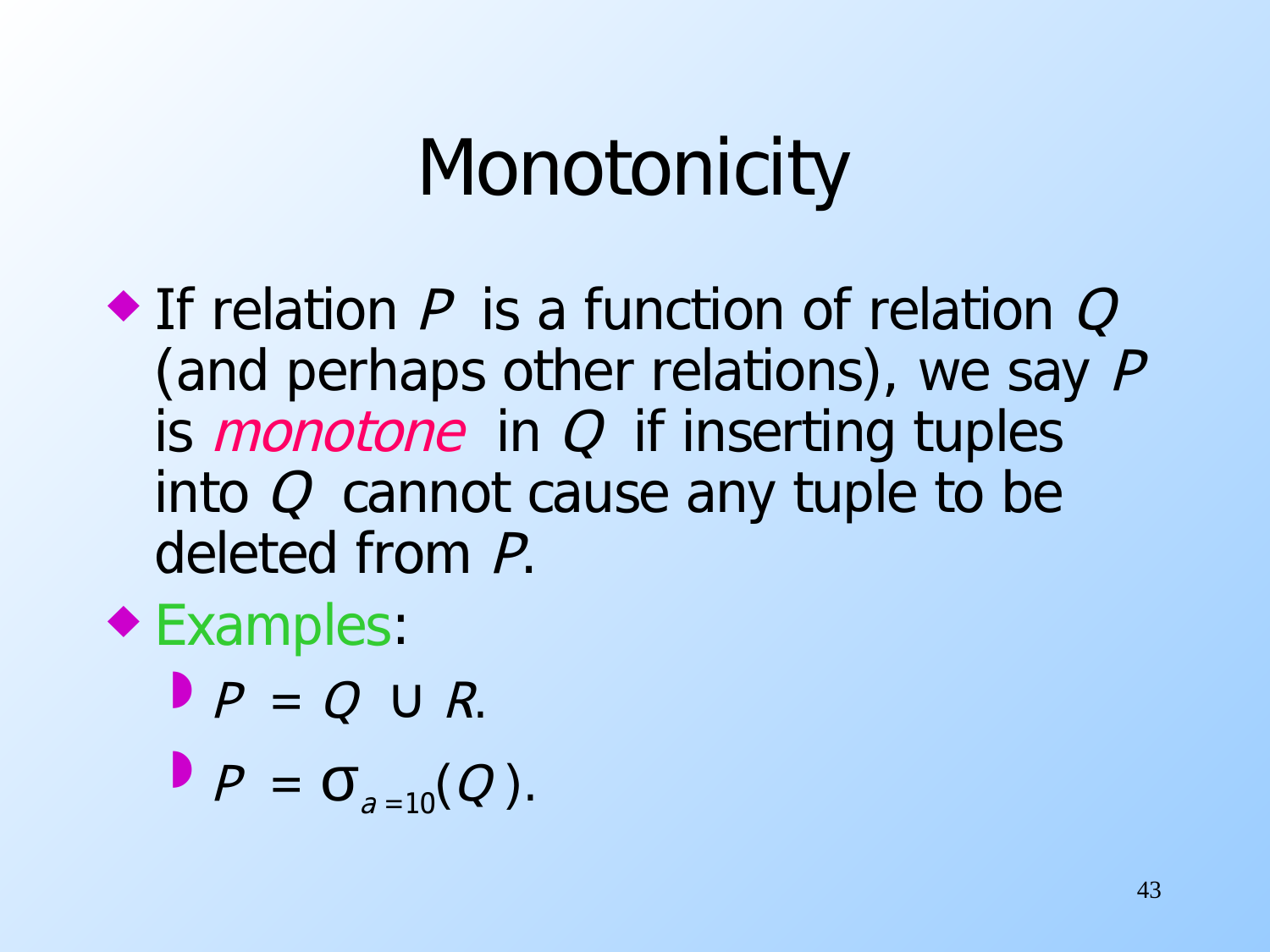

# Monotonicity
If relation P  is a function of relation Q (and perhaps other relations), we say P  is monotone  in Q  if inserting tuples into Q  cannot cause any tuple to be deleted from P.
Examples:
P  = Q  ∪ R.
P  = σa =10(Q ).
43